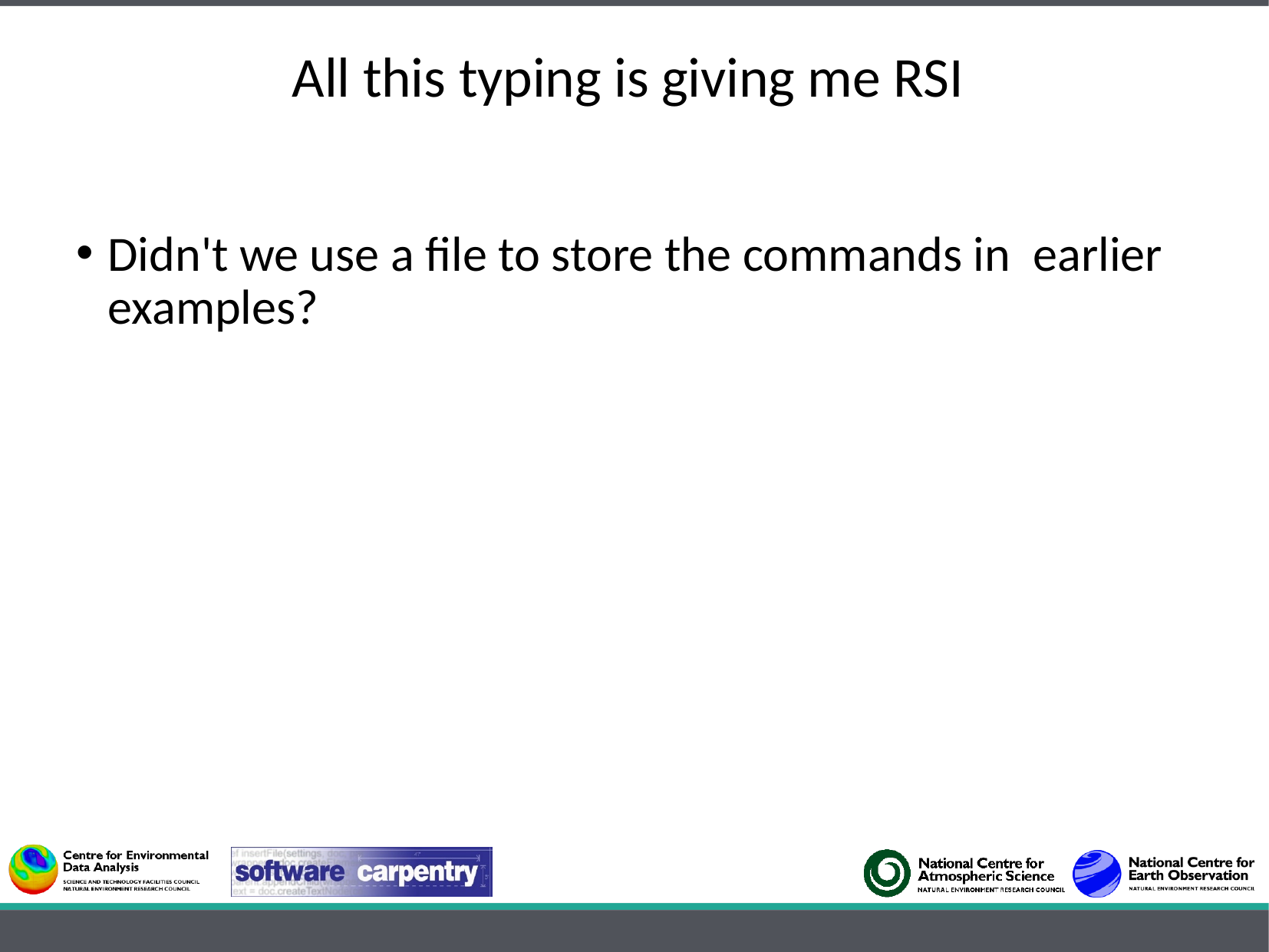

# All this typing is giving me RSI
Didn't we use a file to store the commands in  earlier examples?